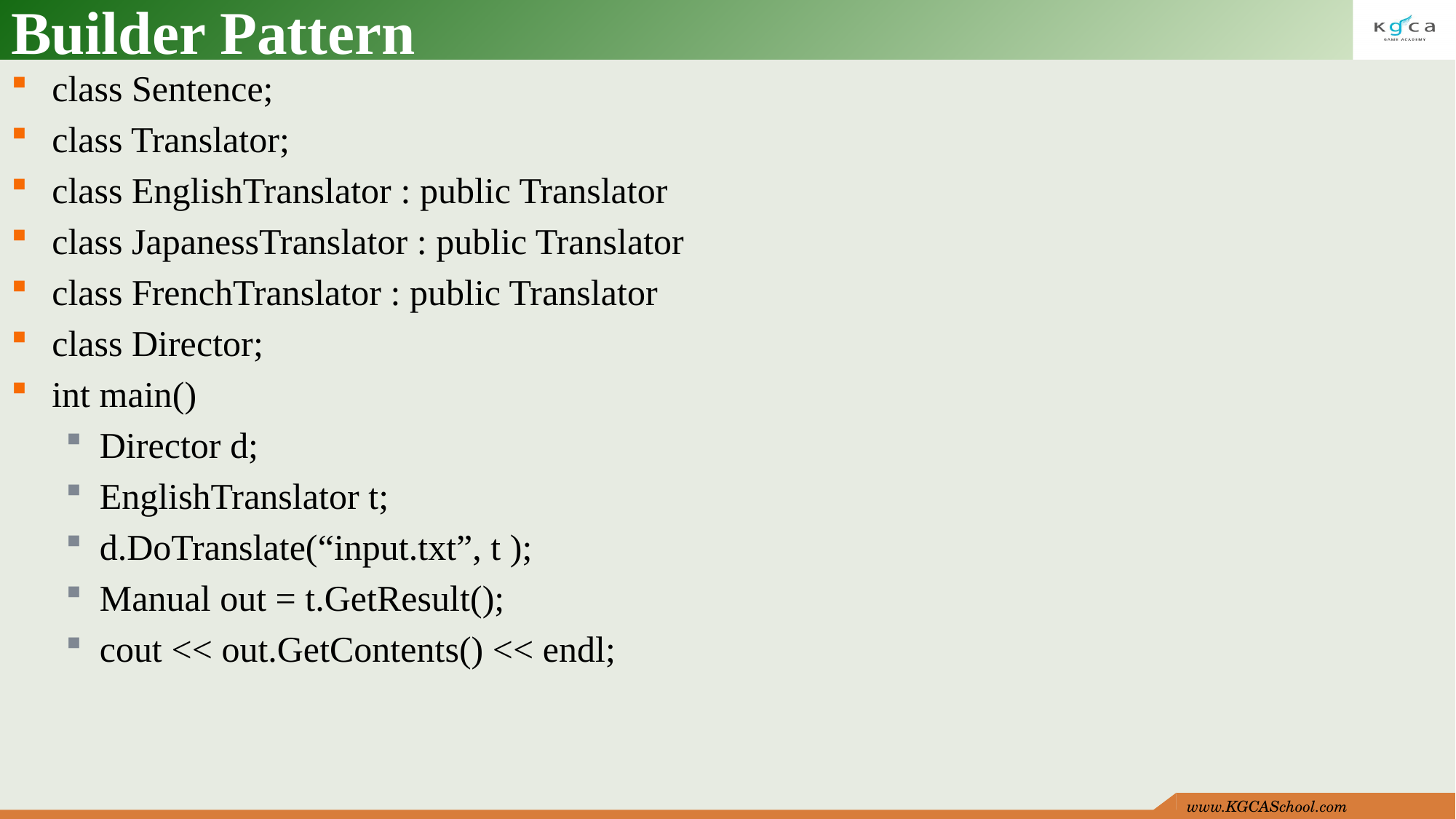

# Builder Pattern
class Sentence;
class Translator;
class EnglishTranslator : public Translator
class JapanessTranslator : public Translator
class FrenchTranslator : public Translator
class Director;
int main()
Director d;
EnglishTranslator t;
d.DoTranslate(“input.txt”, t );
Manual out = t.GetResult();
cout << out.GetContents() << endl;